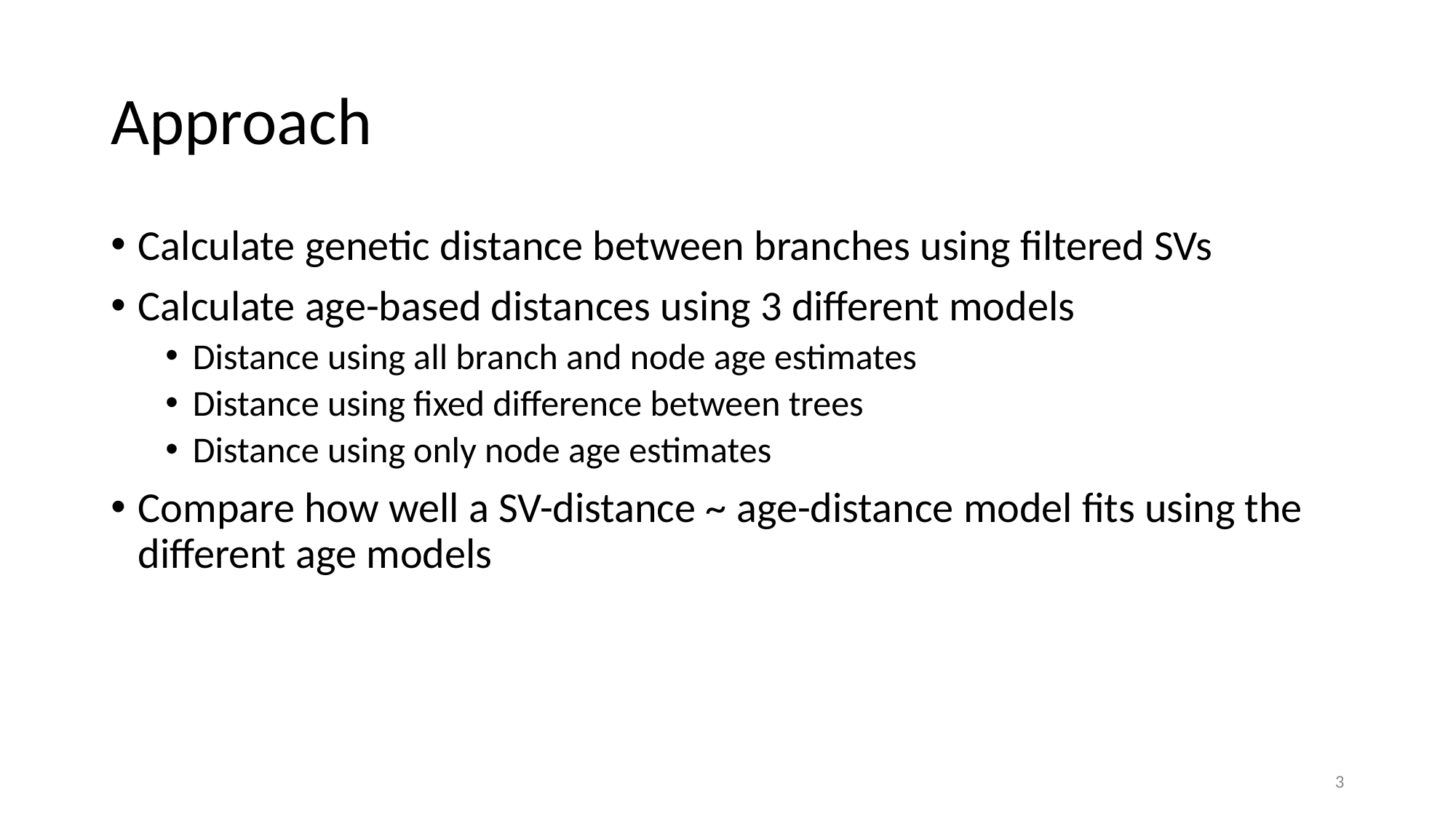

# Approach
Calculate genetic distance between branches using filtered SVs
Calculate age-based distances using 3 different models
Distance using all branch and node age estimates
Distance using fixed difference between trees
Distance using only node age estimates
Compare how well a SV-distance ~ age-distance model fits using the different age models
3